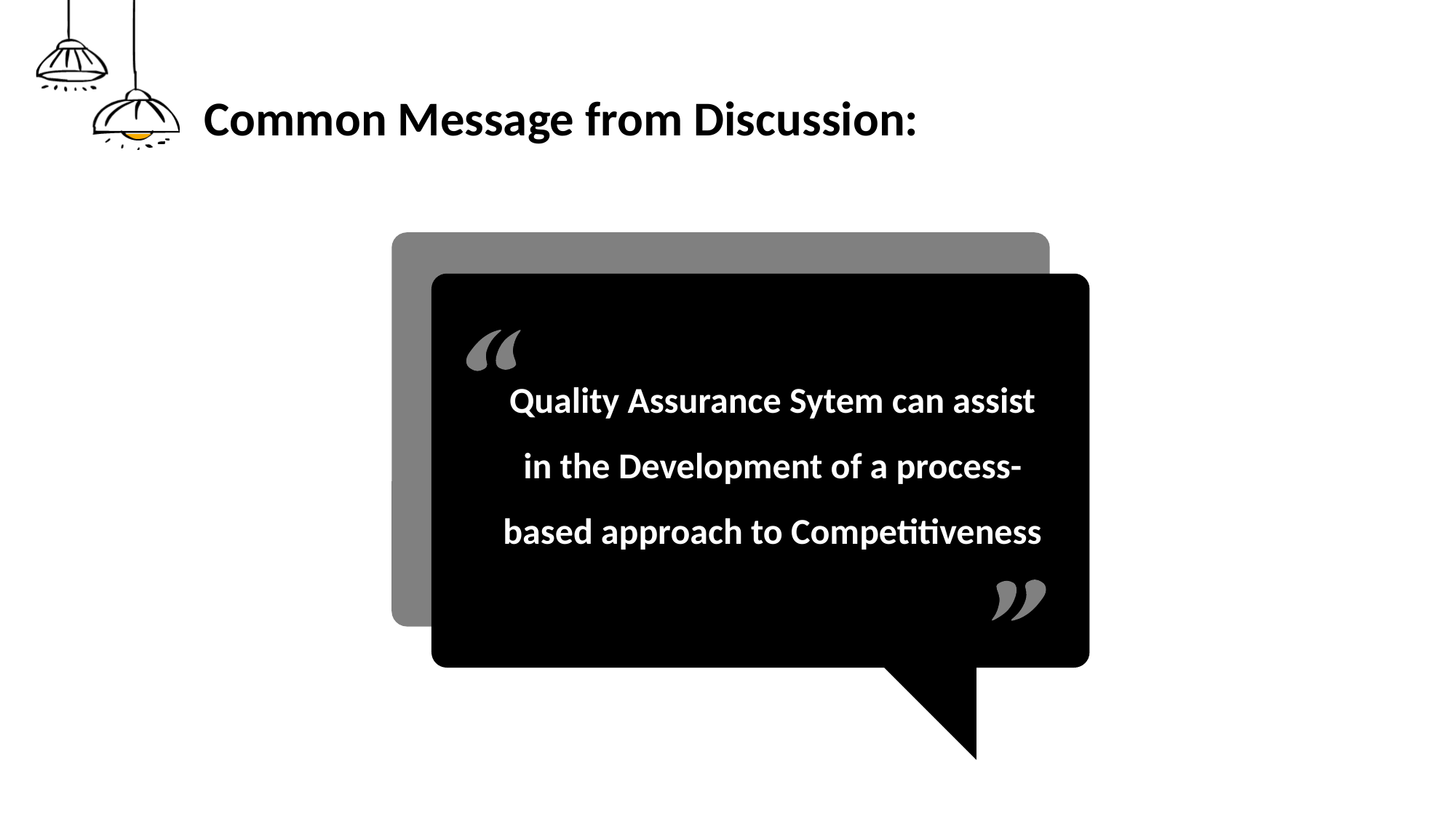

# Common Message from Discussion:

Quality Assurance Sytem can assist in the Development of a process-based approach to Competitiveness